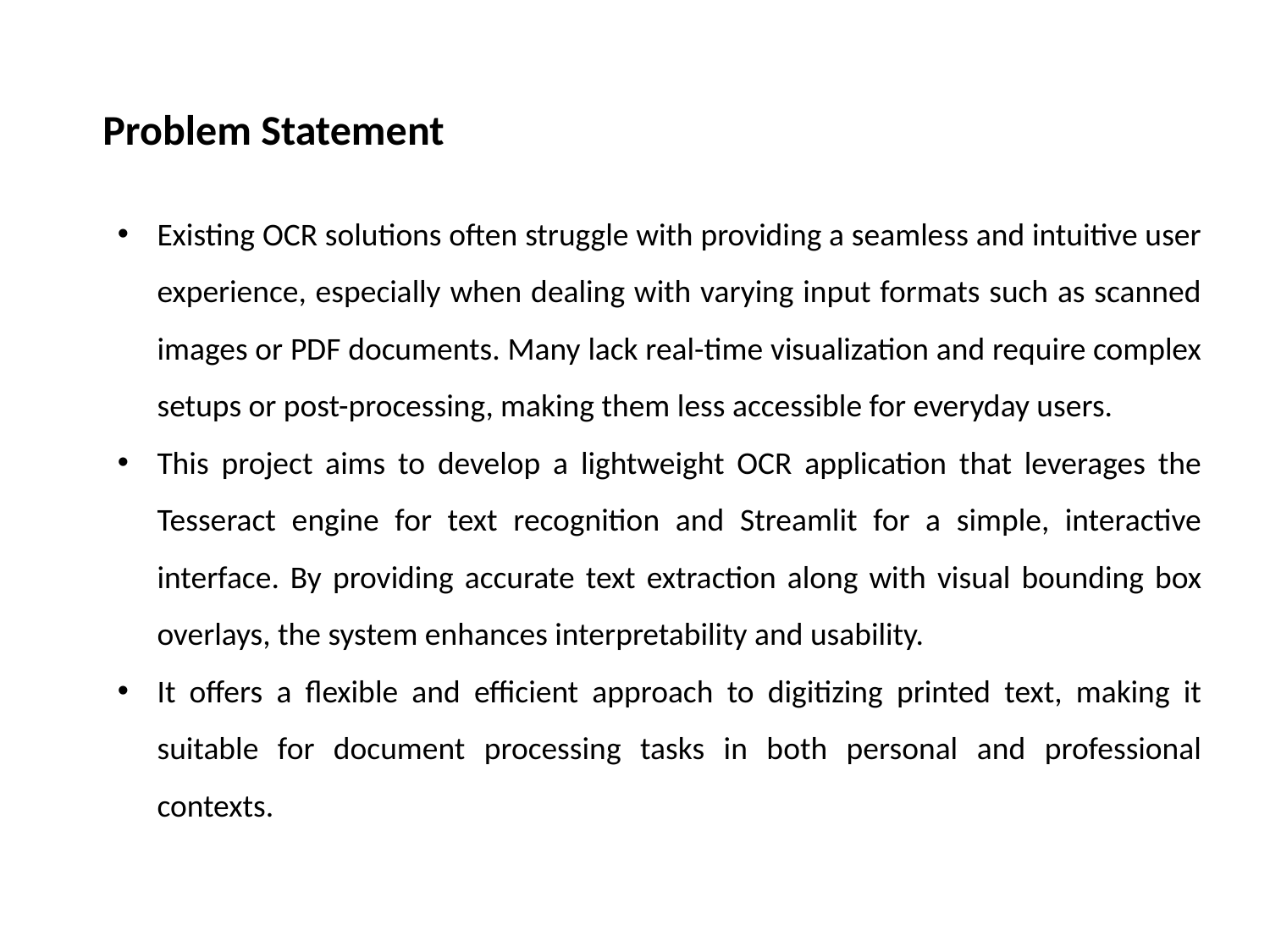

Problem Statement
Existing OCR solutions often struggle with providing a seamless and intuitive user experience, especially when dealing with varying input formats such as scanned images or PDF documents. Many lack real-time visualization and require complex setups or post-processing, making them less accessible for everyday users.
This project aims to develop a lightweight OCR application that leverages the Tesseract engine for text recognition and Streamlit for a simple, interactive interface. By providing accurate text extraction along with visual bounding box overlays, the system enhances interpretability and usability.
It offers a flexible and efficient approach to digitizing printed text, making it suitable for document processing tasks in both personal and professional contexts.